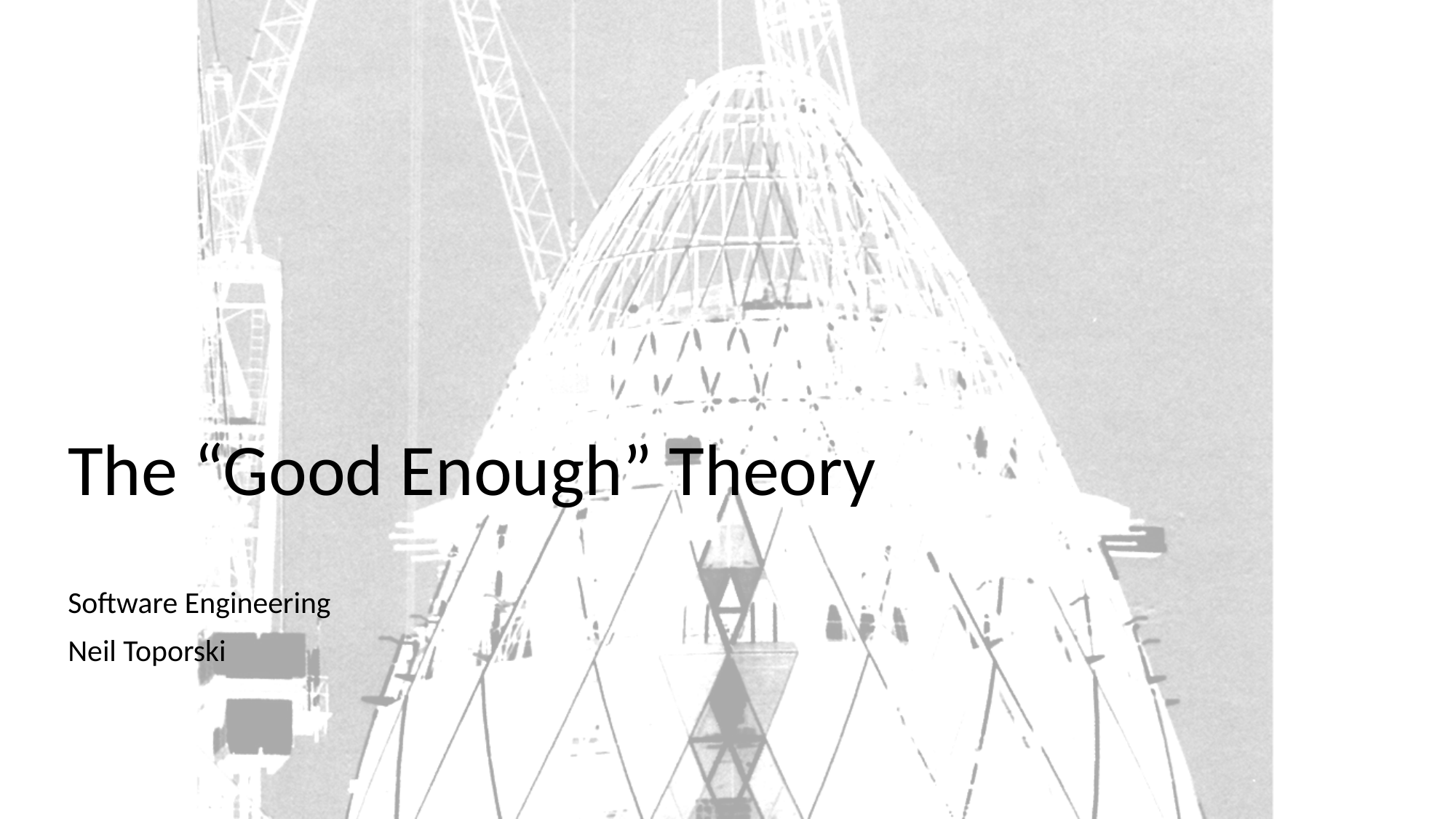

# The “Good Enough” Theory
Software Engineering
Neil Toporski